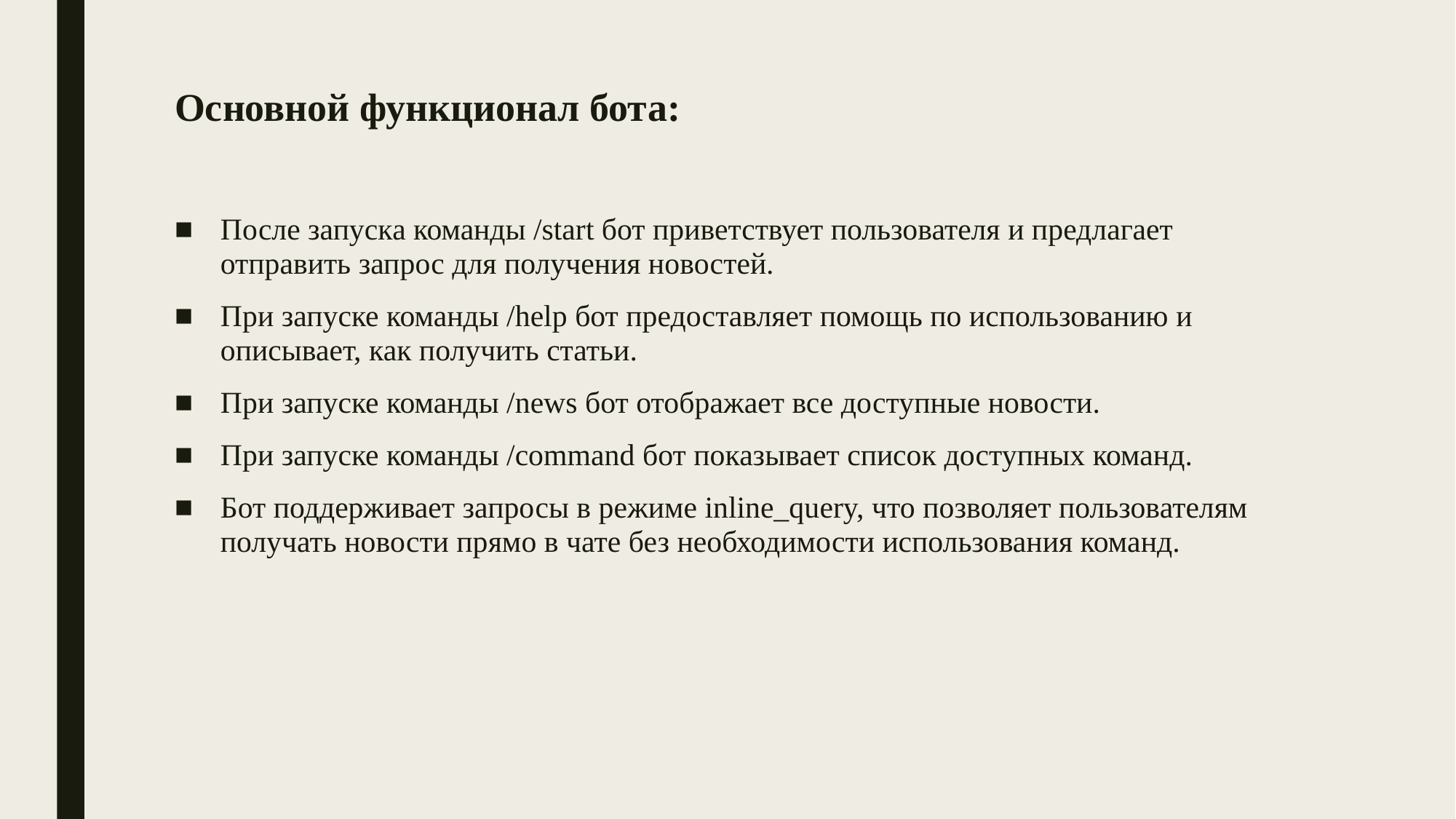

# Основной функционал бота:
После запуска команды /start бот приветствует пользователя и предлагает отправить запрос для получения новостей.
При запуске команды /help бот предоставляет помощь по использованию и описывает, как получить статьи.
При запуске команды /news бот отображает все доступные новости.
При запуске команды /command бот показывает список доступных команд.
Бот поддерживает запросы в режиме inline_query, что позволяет пользователям получать новости прямо в чате без необходимости использования команд.